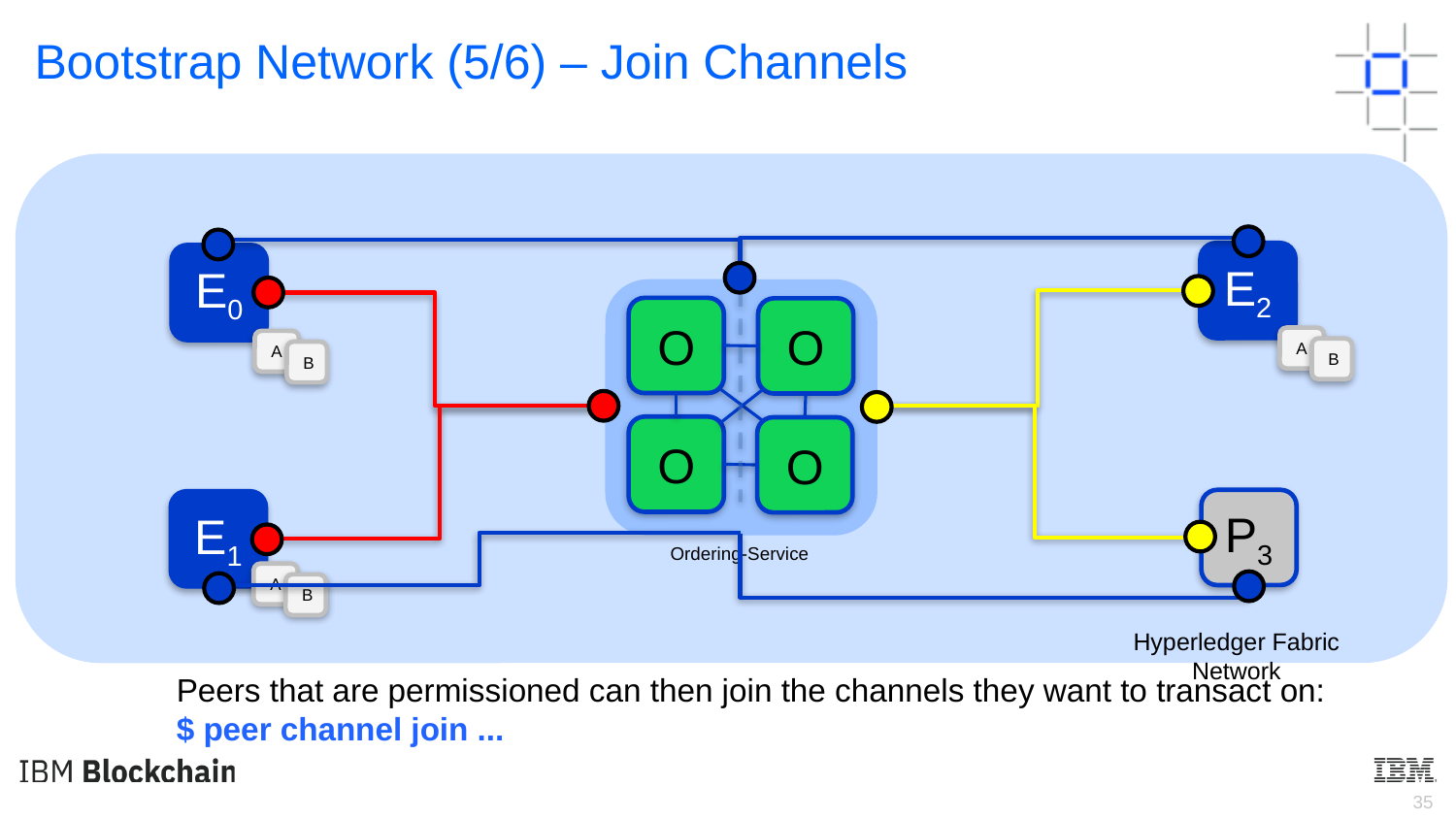

Bootstrap Network (5/6) – Join Channels

E2
E0

O
O
O
O
A
A
B
B

P3
E1

Ordering-Service
A

B
Hyperledger Fabric Network
Peers that are permissioned can then join the channels they want to transact on:
$ peer channel join ...